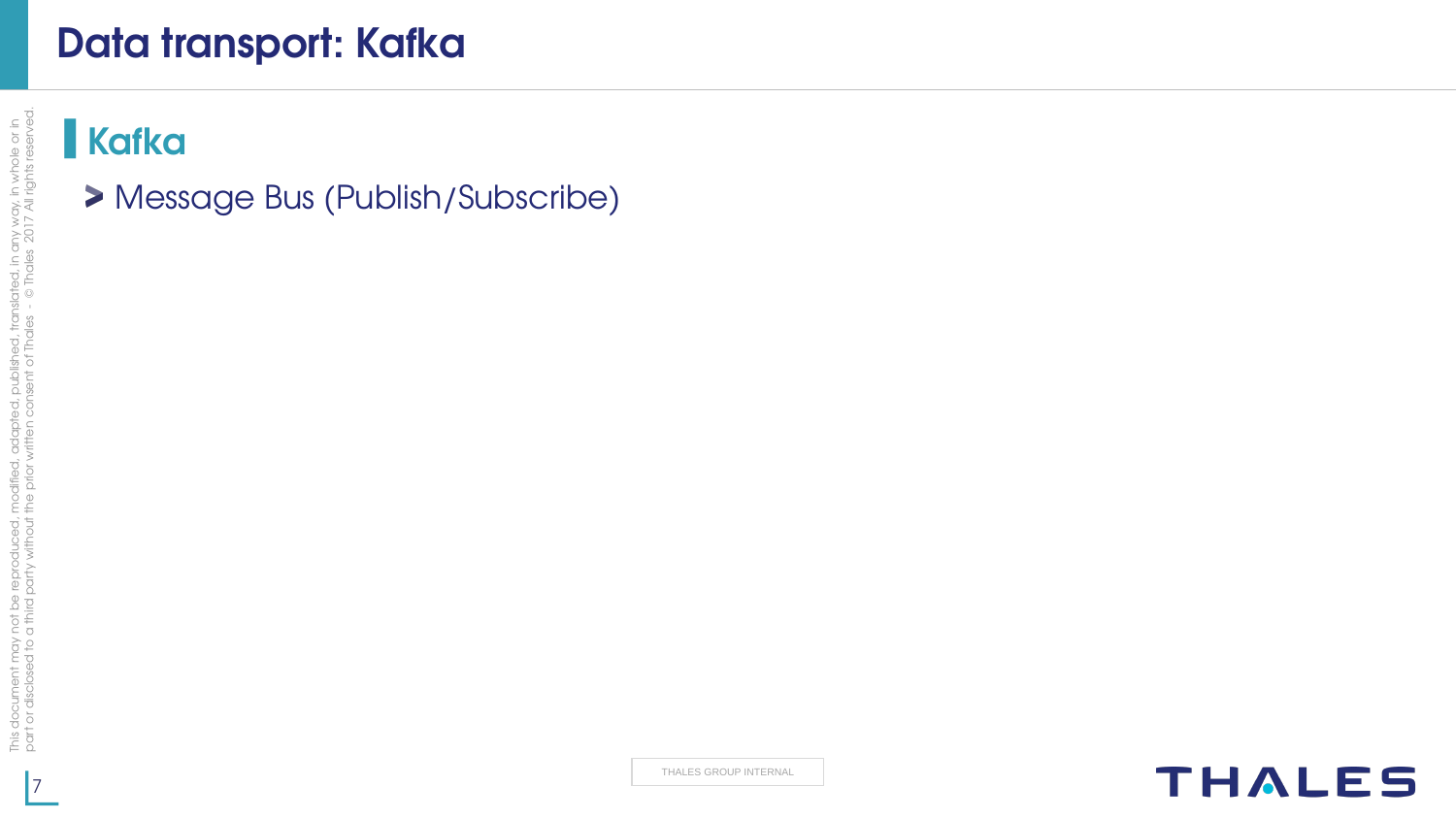

# Data transport: Kafka
Kafka
Message Bus (Publish/Subscribe)